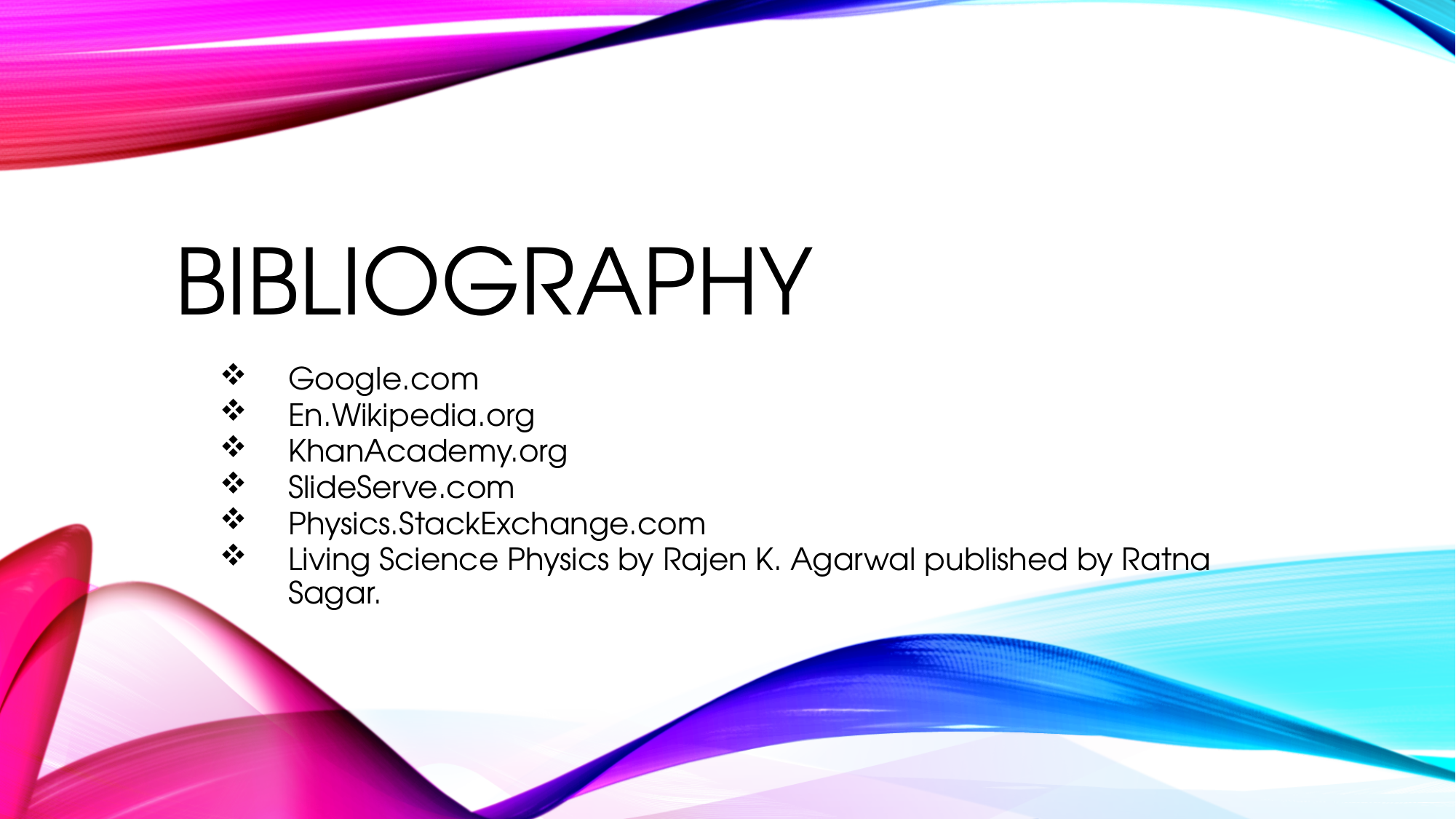

# bibliography
Google.com
En.Wikipedia.org
KhanAcademy.org
SlideServe.com
Physics.StackExchange.com
Living Science Physics by Rajen K. Agarwal published by Ratna Sagar.